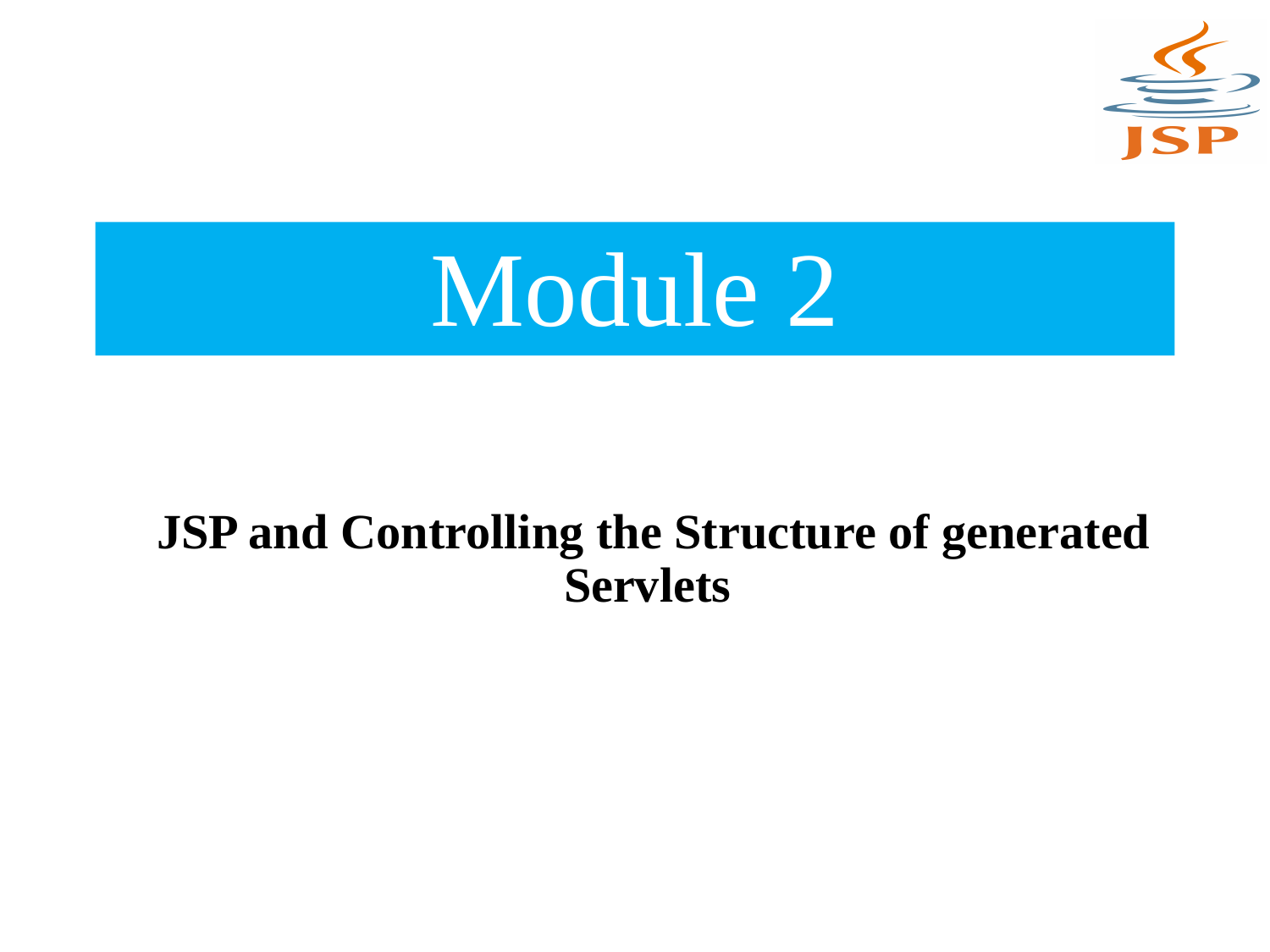

# Module 2
JSP and Controlling the Structure of generated Servlets